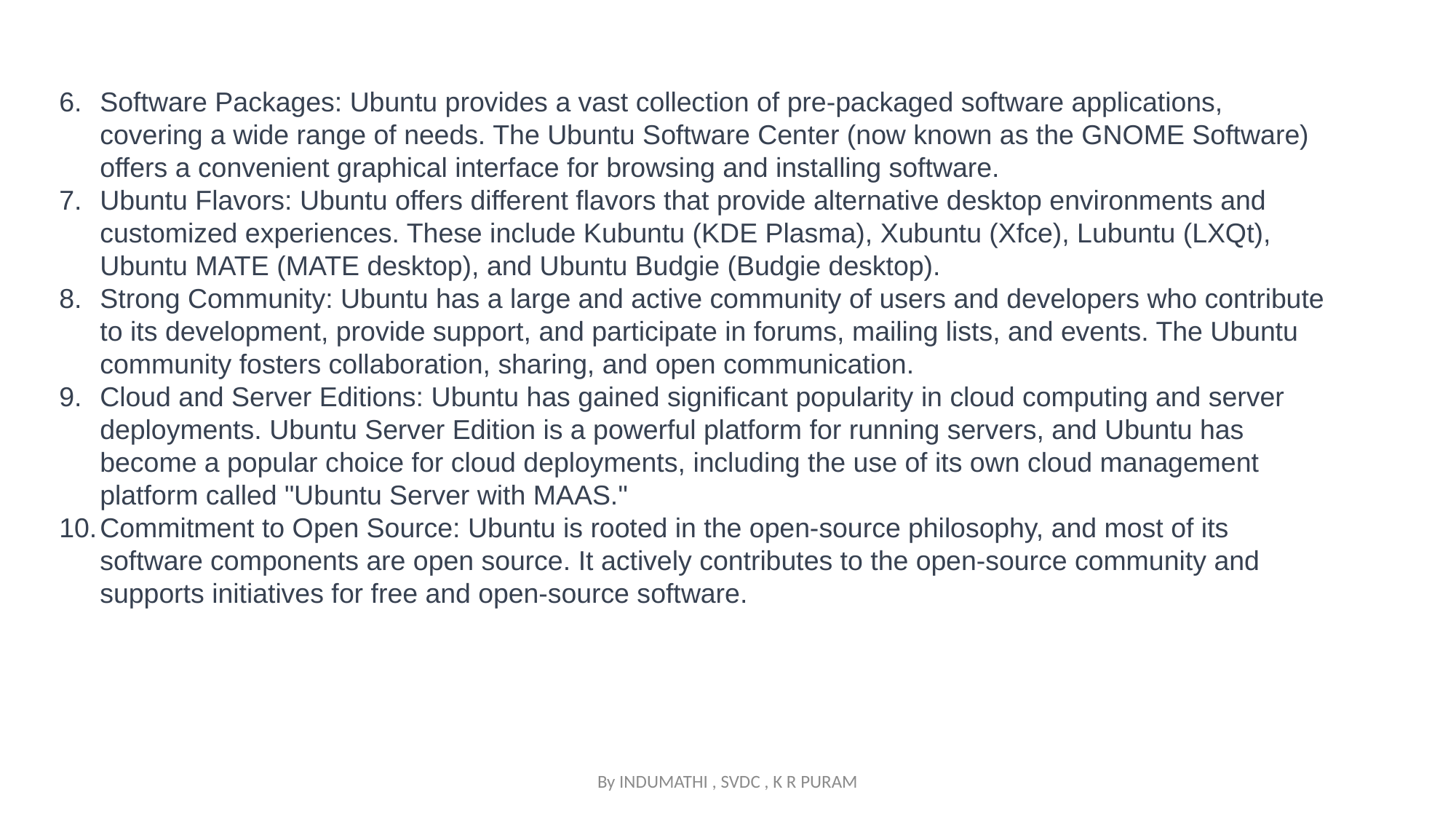

Software Packages: Ubuntu provides a vast collection of pre-packaged software applications, covering a wide range of needs. The Ubuntu Software Center (now known as the GNOME Software) offers a convenient graphical interface for browsing and installing software.
Ubuntu Flavors: Ubuntu offers different flavors that provide alternative desktop environments and customized experiences. These include Kubuntu (KDE Plasma), Xubuntu (Xfce), Lubuntu (LXQt), Ubuntu MATE (MATE desktop), and Ubuntu Budgie (Budgie desktop).
Strong Community: Ubuntu has a large and active community of users and developers who contribute to its development, provide support, and participate in forums, mailing lists, and events. The Ubuntu community fosters collaboration, sharing, and open communication.
Cloud and Server Editions: Ubuntu has gained significant popularity in cloud computing and server deployments. Ubuntu Server Edition is a powerful platform for running servers, and Ubuntu has become a popular choice for cloud deployments, including the use of its own cloud management platform called "Ubuntu Server with MAAS."
Commitment to Open Source: Ubuntu is rooted in the open-source philosophy, and most of its software components are open source. It actively contributes to the open-source community and supports initiatives for free and open-source software.

By INDUMATHI , SVDC , K R PURAM